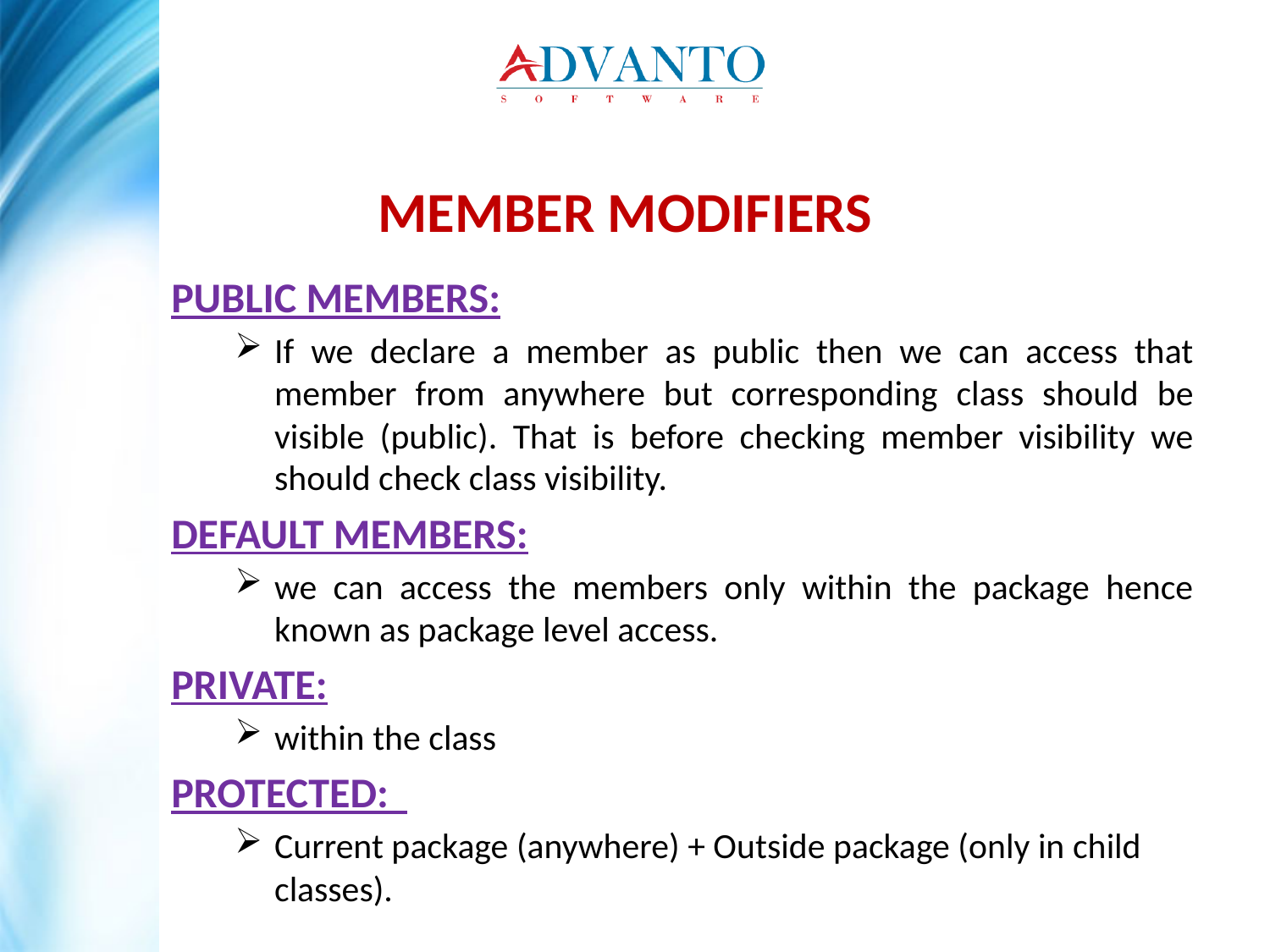

MEMBER MODIFIERS
PUBLIC MEMBERS:
If we declare a member as public then we can access that member from anywhere but corresponding class should be visible (public). That is before checking member visibility we should check class visibility.
DEFAULT MEMBERS:
we can access the members only within the package hence known as package level access.
PRIVATE:
within the class
PROTECTED:
Current package (anywhere) + Outside package (only in child classes).